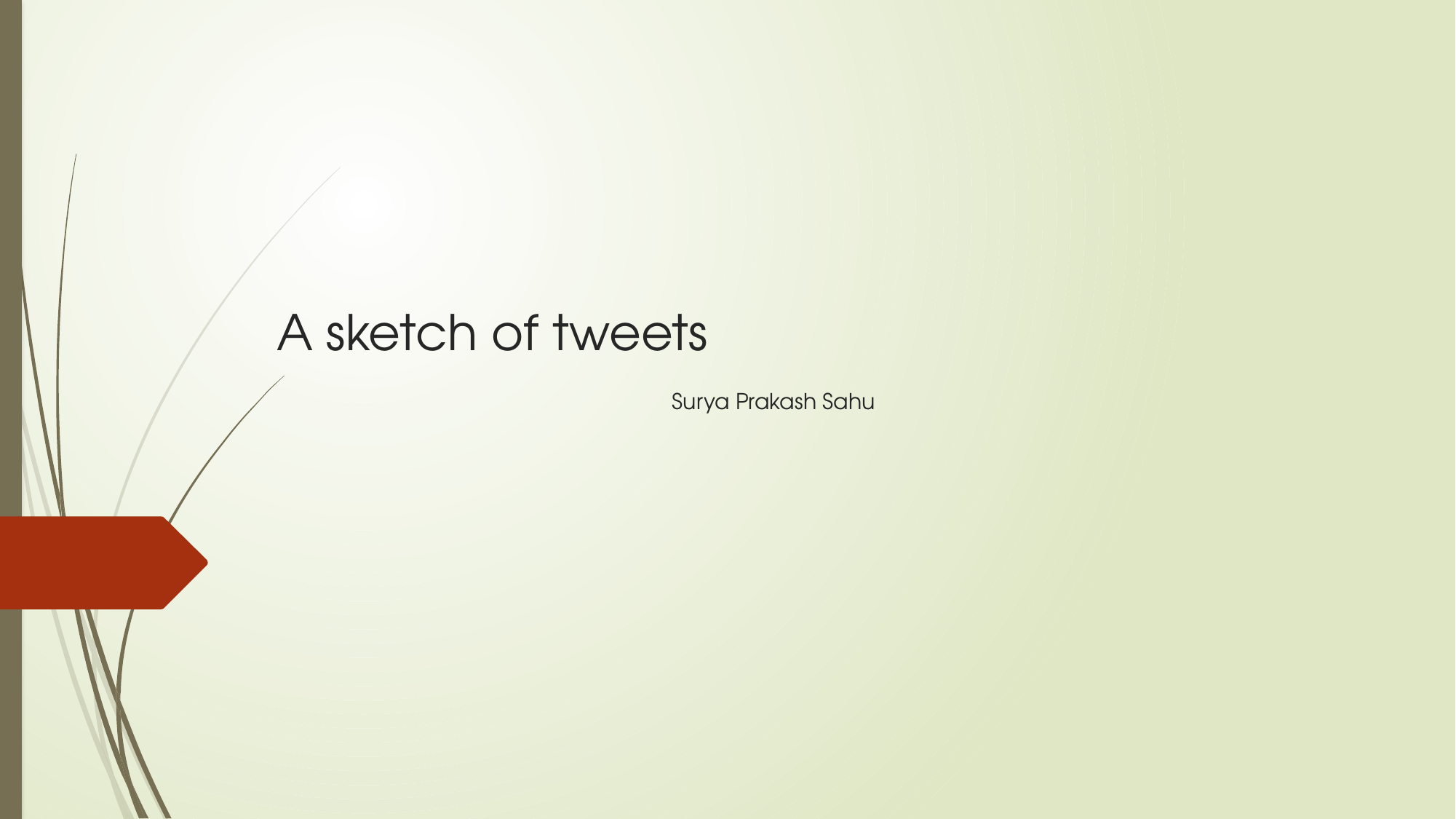

# A sketch of tweets Surya Prakash Sahu